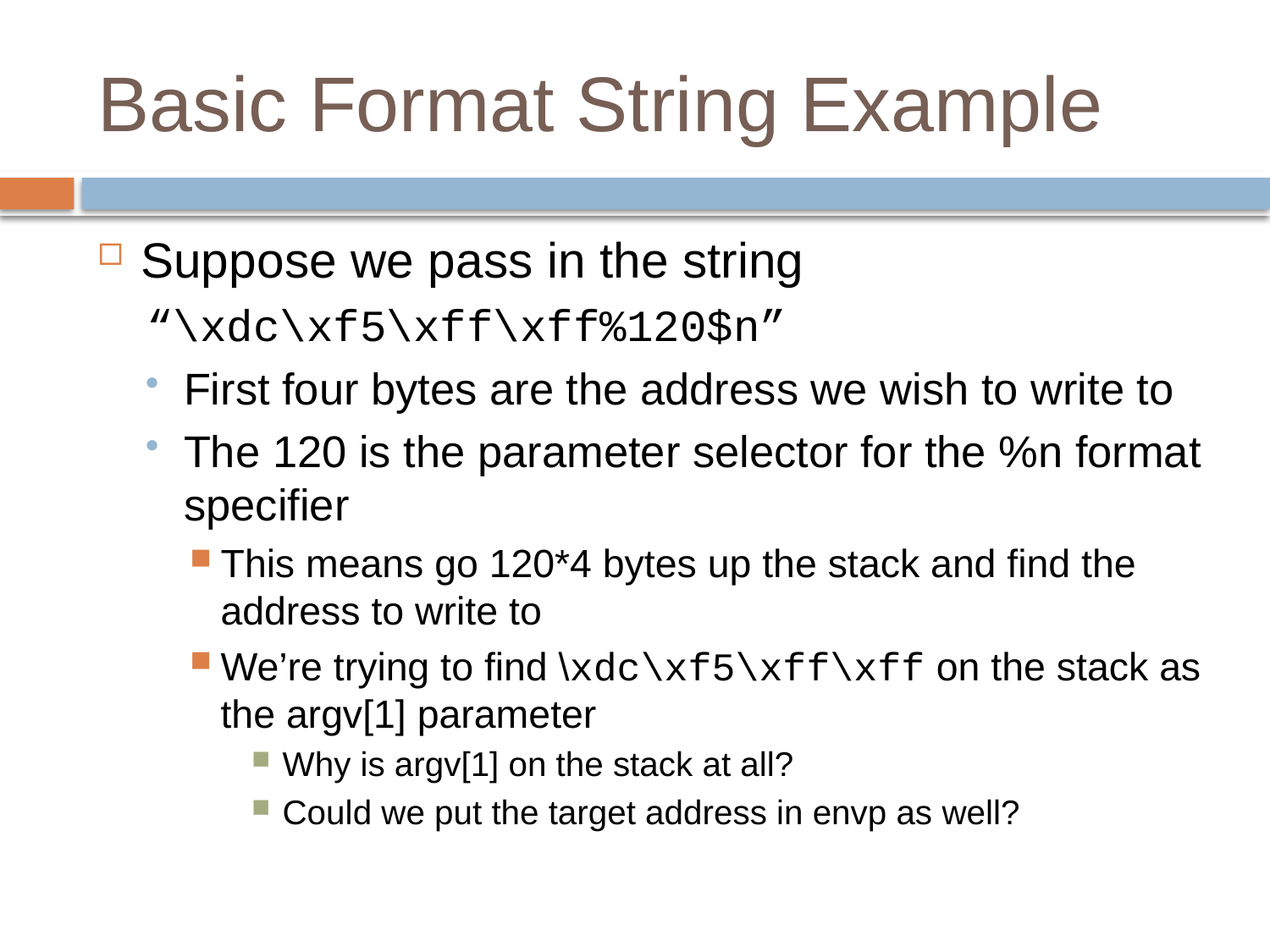

# Basic Format String Example
Suppose we pass in the string
“\xdc\xf5\xff\xff%120$n”
First four bytes are the address we wish to write to
The 120 is the parameter selector for the %n format specifier
This means go 120*4 bytes up the stack and find the address to write to
We’re trying to find \xdc\xf5\xff\xff on the stack as the argv[1] parameter
Why is argv[1] on the stack at all?
Could we put the target address in envp as well?